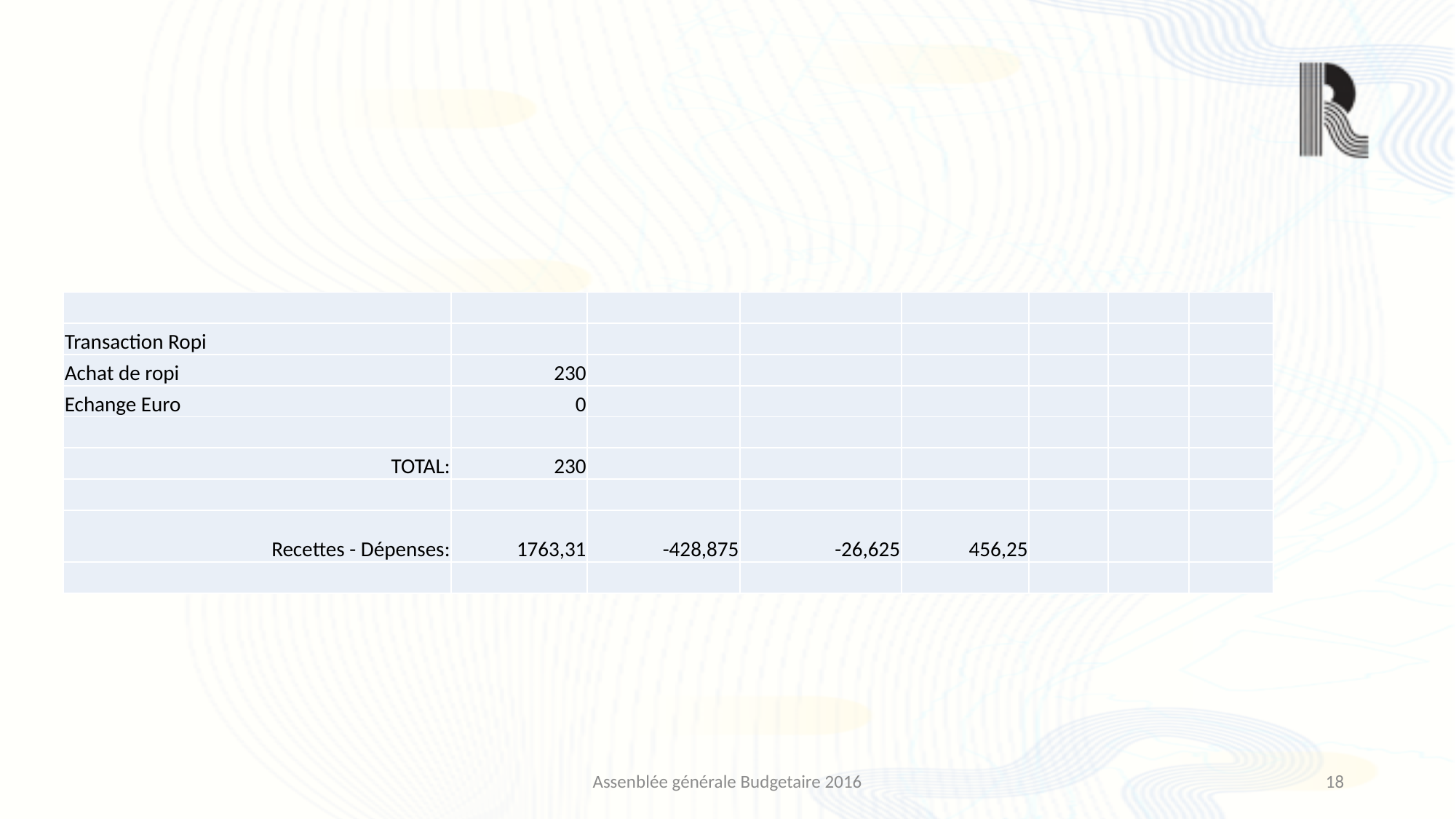

|  |  |  |  |  |  |  |  |
| --- | --- | --- | --- | --- | --- | --- | --- |
| Transaction Ropi |  |  |  |  |  |  |  |
| Achat de ropi | 230 |  |  |  |  |  |  |
| Echange Euro | 0 |  |  |  |  |  |  |
|  |  |  |  |  |  |  |  |
| TOTAL: | 230 |  |  |  |  |  |  |
|  |  |  |  |  |  |  |  |
| Recettes - Dépenses: | 1763,31 | -428,875 | -26,625 | 456,25 |  |  |  |
|  |  |  |  |  |  |  |  |
Assenblée générale Budgetaire 2016
18